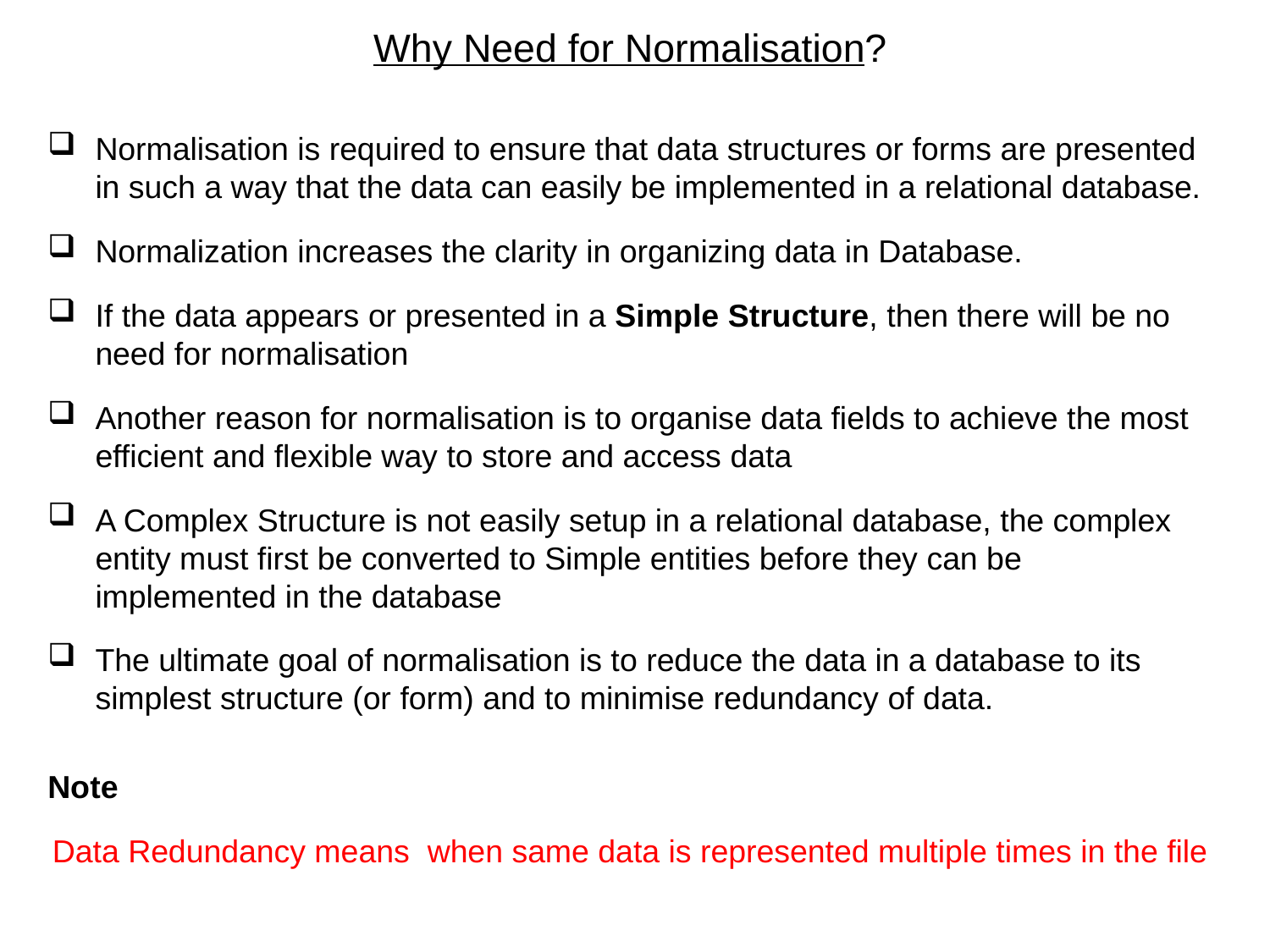

# Why Need for Normalisation?
Normalisation is required to ensure that data structures or forms are presented in such a way that the data can easily be implemented in a relational database.

Normalization increases the clarity in organizing data in Database.

If the data appears or presented in a Simple Structure, then there will be no need for normalisation

Another reason for normalisation is to organise data fields to achieve the most efficient and flexible way to store and access data

A Complex Structure is not easily setup in a relational database, the complex entity must first be converted to Simple entities before they can be implemented in the database

The ultimate goal of normalisation is to reduce the data in a database to its simplest structure (or form) and to minimise redundancy of data.

Note

Data Redundancy means  when same data is represented multiple times in the file